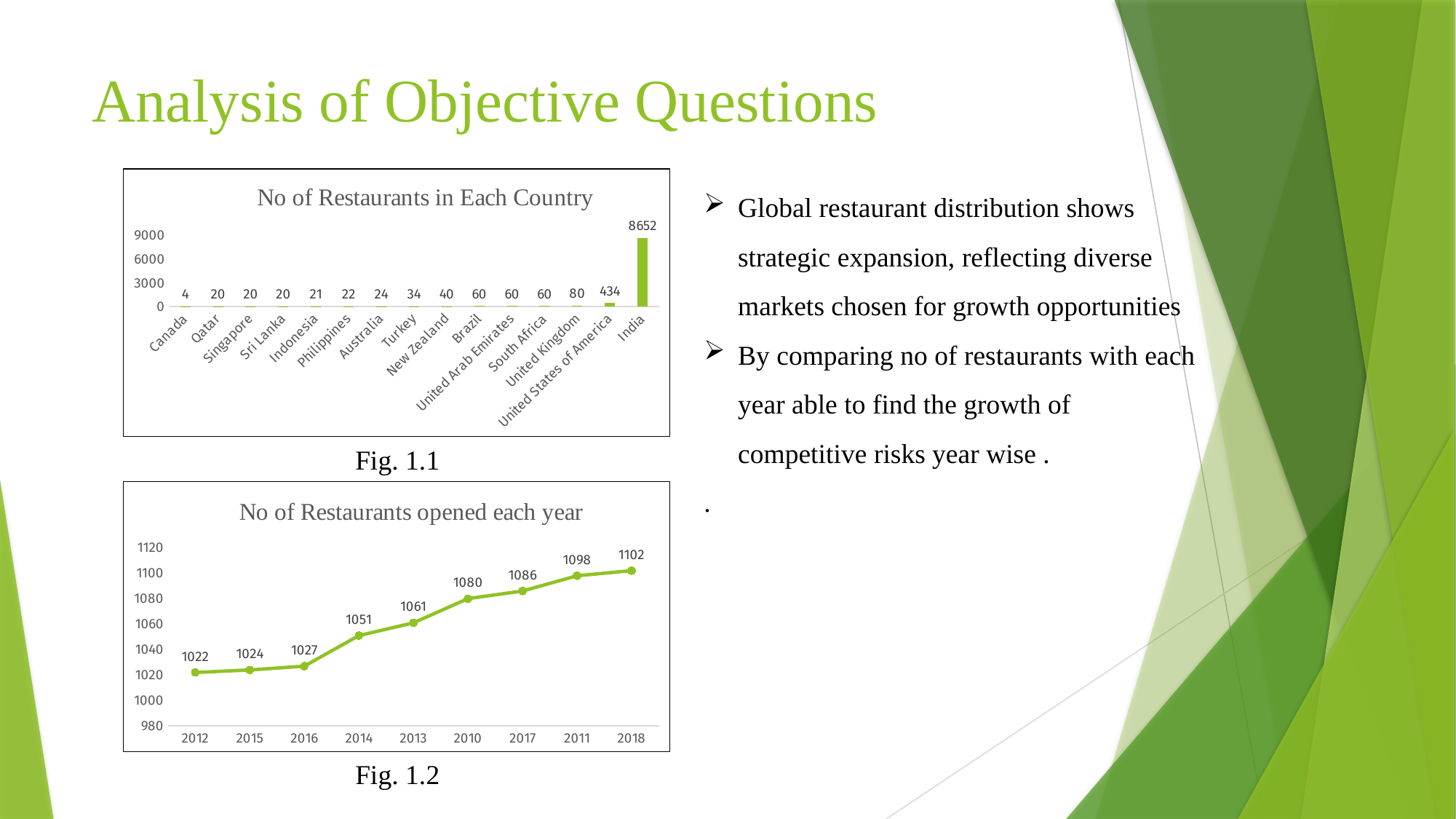

# Analysis of Objective Questions

### Chart: No of Restaurants in Each Country

| Category | Total |
|---|---|
| Canada | 4.0 |
| Qatar | 20.0 |
| Singapore | 20.0 |
| Sri Lanka | 20.0 |
| Indonesia | 21.0 |
| Philippines | 22.0 |
| Australia | 24.0 |
| Turkey | 34.0 |
| New Zealand | 40.0 |
| Brazil | 60.0 |
| United Arab Emirates | 60.0 |
| South Africa | 60.0 |
| United Kingdom | 80.0 |
| United States of America | 434.0 |
| India | 8652.0 |
Global restaurant distribution shows strategic expansion, reflecting diverse markets chosen for growth opportunities
By comparing no of restaurants with each year able to find the growth of competitive risks year wise .
.
Fig. 1.1

### Chart: No of Restaurants opened each year

| Category | Total |
|---|---|
| 2012 | 1022.0 |
| 2015 | 1024.0 |
| 2016 | 1027.0 |
| 2014 | 1051.0 |
| 2013 | 1061.0 |
| 2010 | 1080.0 |
| 2017 | 1086.0 |
| 2011 | 1098.0 |
| 2018 | 1102.0 |
Fig. 1.2